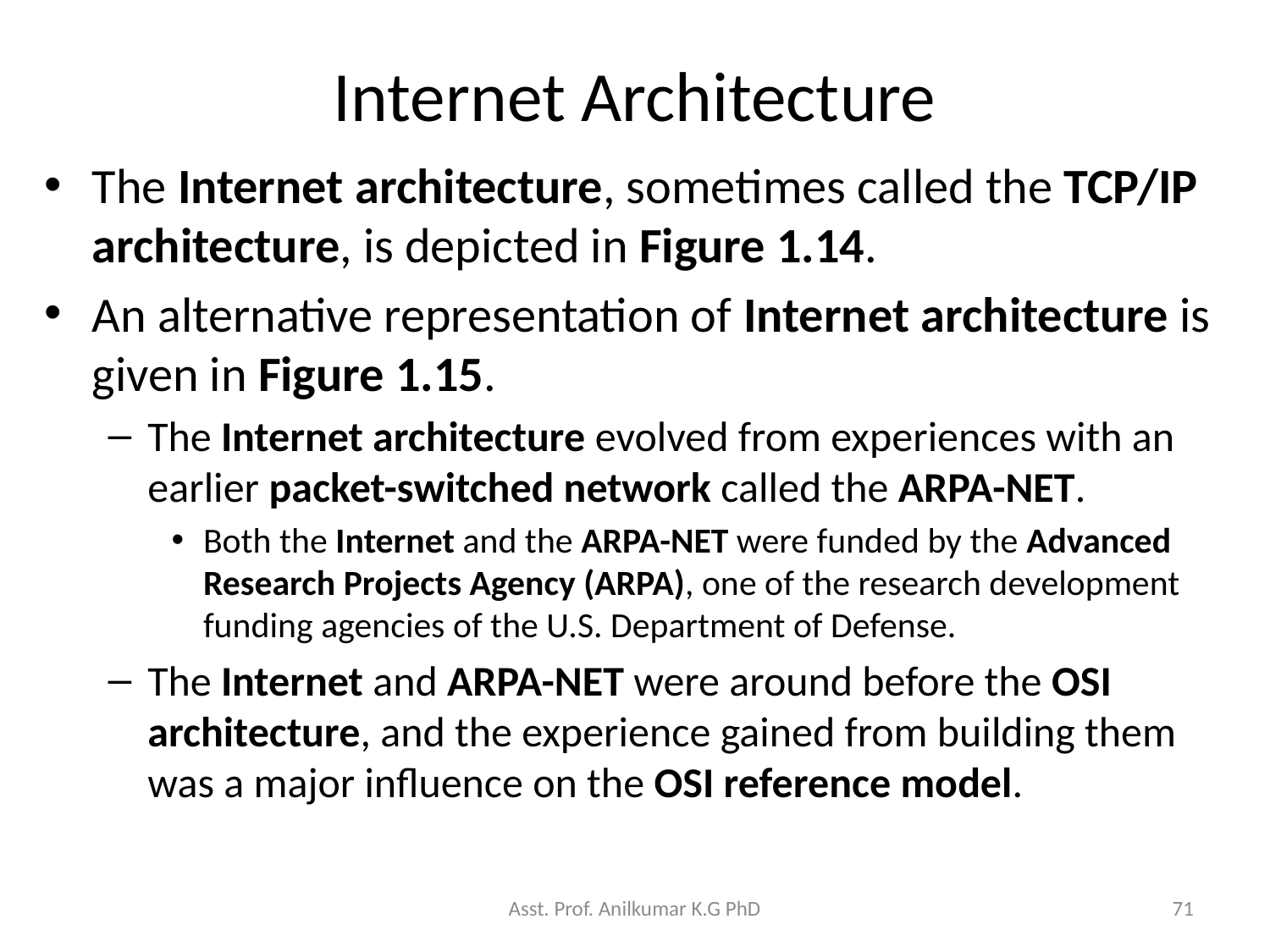

# Internet Architecture
The Internet architecture, sometimes called the TCP/IP architecture, is depicted in Figure 1.14.
An alternative representation of Internet architecture is given in Figure 1.15.
The Internet architecture evolved from experiences with an earlier packet-switched network called the ARPA-NET.
Both the Internet and the ARPA-NET were funded by the Advanced Research Projects Agency (ARPA), one of the research development funding agencies of the U.S. Department of Defense.
The Internet and ARPA-NET were around before the OSI architecture, and the experience gained from building them was a major influence on the OSI reference model.
Asst. Prof. Anilkumar K.G PhD
71